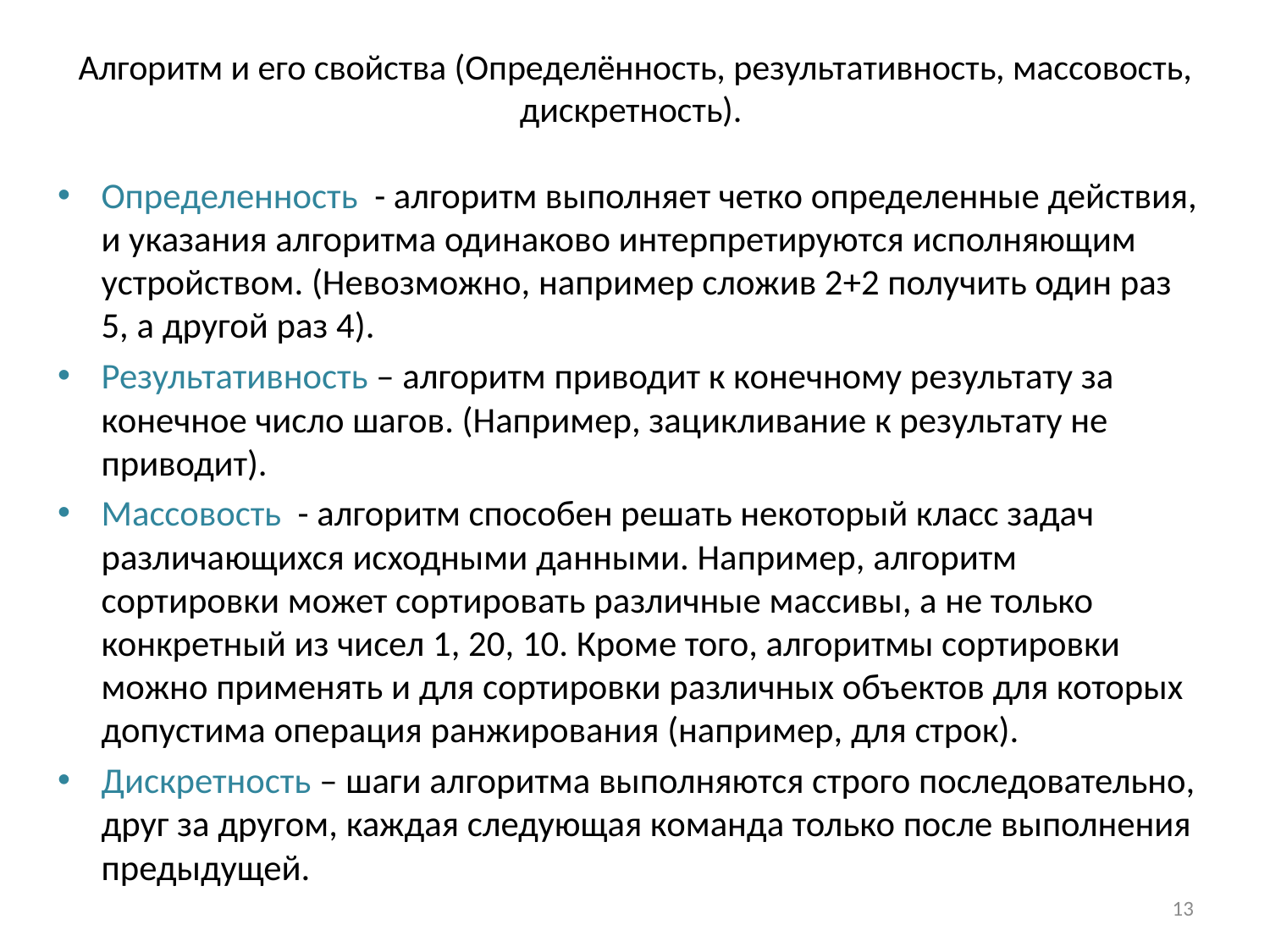

# Алгоритм и его свойства (Определённость, результативность, массовость, дискретность).
Определенность  - алгоритм выполняет четко определенные действия, и указания алгоритма одинаково интерпретируются исполняющим устройством. (Невозможно, например сложив 2+2 получить один раз 5, а другой раз 4).
Результативность – алгоритм приводит к конечному результату за конечное число шагов. (Например, зацикливание к результату не приводит).
Массовость  - алгоритм способен решать некоторый класс задач различающихся исходными данными. Например, алгоритм сортировки может сортировать различные массивы, а не только конкретный из чисел 1, 20, 10. Кроме того, алгоритмы сортировки можно применять и для сортировки различных объектов для которых допустима операция ранжирования (например, для строк).
Дискретность – шаги алгоритма выполняются строго последовательно, друг за другом, каждая следующая команда только после выполнения предыдущей.
13